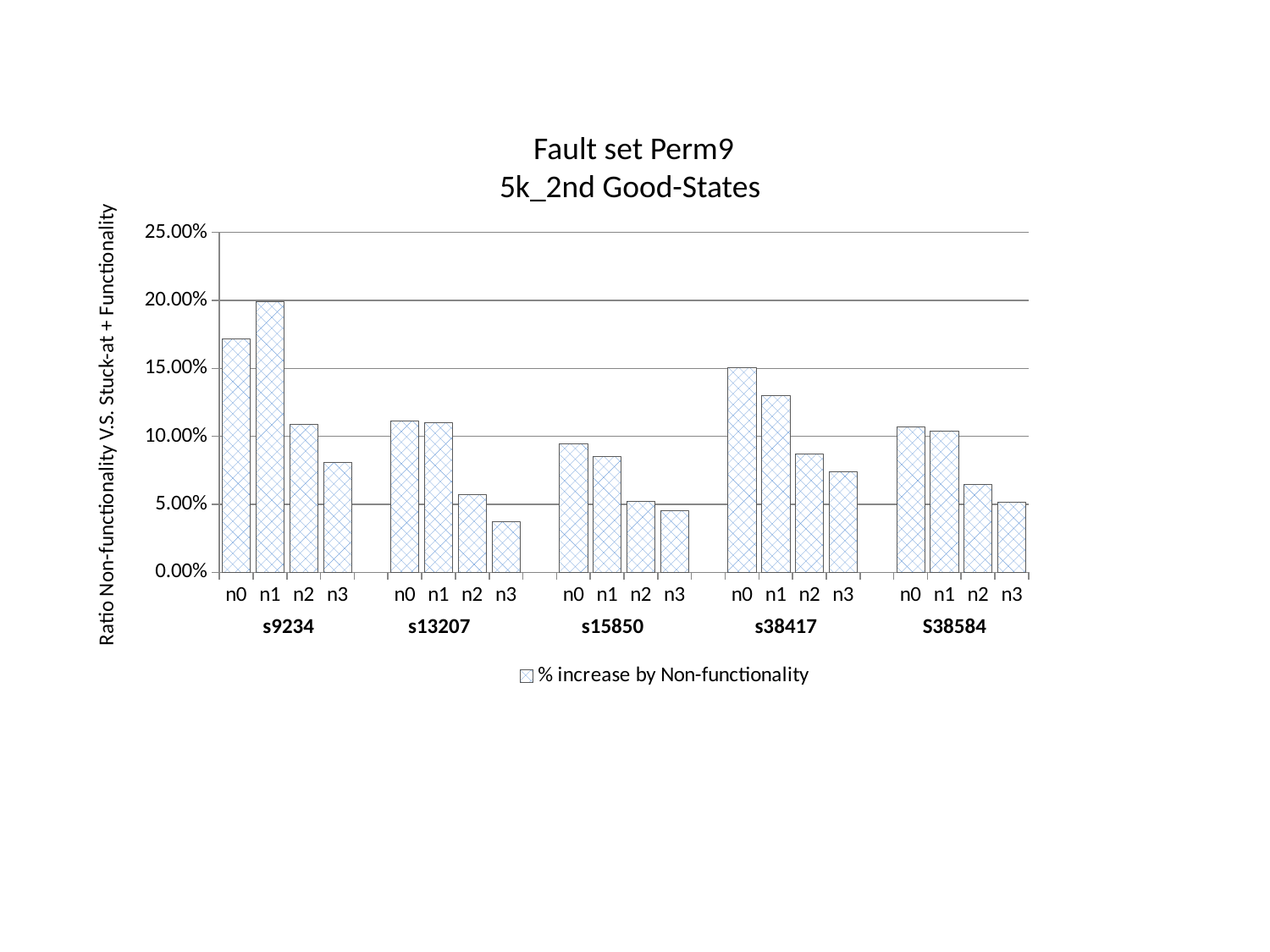

Fault set Perm9
5k_2nd Good-States

### Chart

| Category | % increase by Non-functionality |
|---|---|
| n0 | 0.171875 |
| n1 | 0.199233716475096 |
| n2 | 0.108695652173913 |
| n3 | 0.0806451612903226 |
|  | None |
| n0 | 0.111436950146628 |
| n1 | 0.110144927536232 |
| n2 | 0.0570934256055363 |
| n3 | 0.0371747211895911 |
|  | None |
| n0 | 0.0948275862068965 |
| n1 | 0.0854700854700855 |
| n2 | 0.0523076923076923 |
| n3 | 0.045346062052506 |
|  | None |
| n0 | 0.150943396226415 |
| n1 | 0.130434782608696 |
| n2 | 0.0871212121212121 |
| n3 | 0.0744047619047619 |
|  | None |
| n0 | 0.106870229007634 |
| n1 | 0.104247104247104 |
| n2 | 0.064516129032258 |
| n3 | 0.0518672199170124 |
Ratio Non-functionality V.S. Stuck-at + Functionality
s9234
s13207
s15850
s38417
S38584